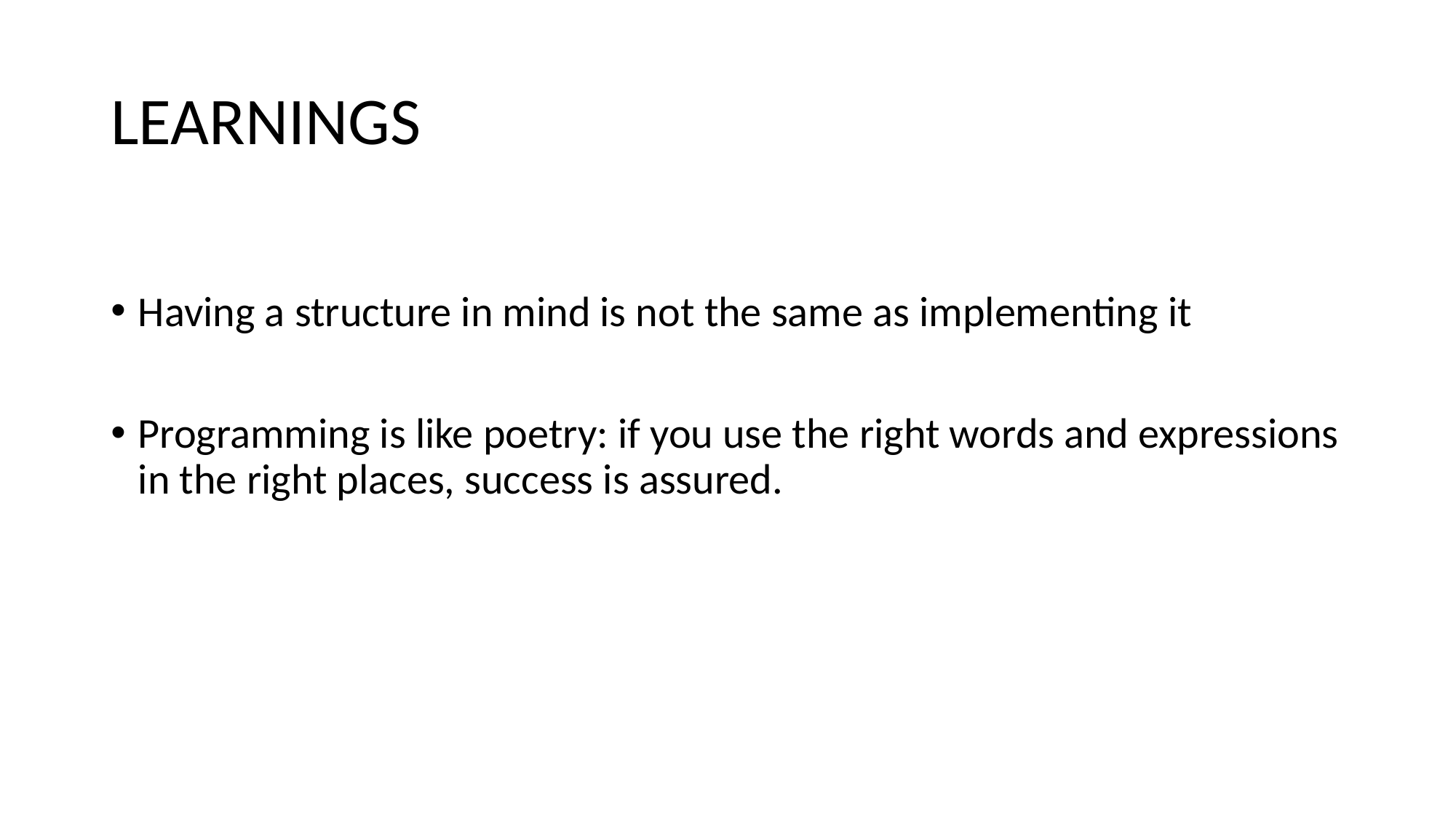

# LEARNINGS

Having a structure in mind is not the same as implementing it

Programming is like poetry: if you use the right words and expressions in the right places, success is assured.